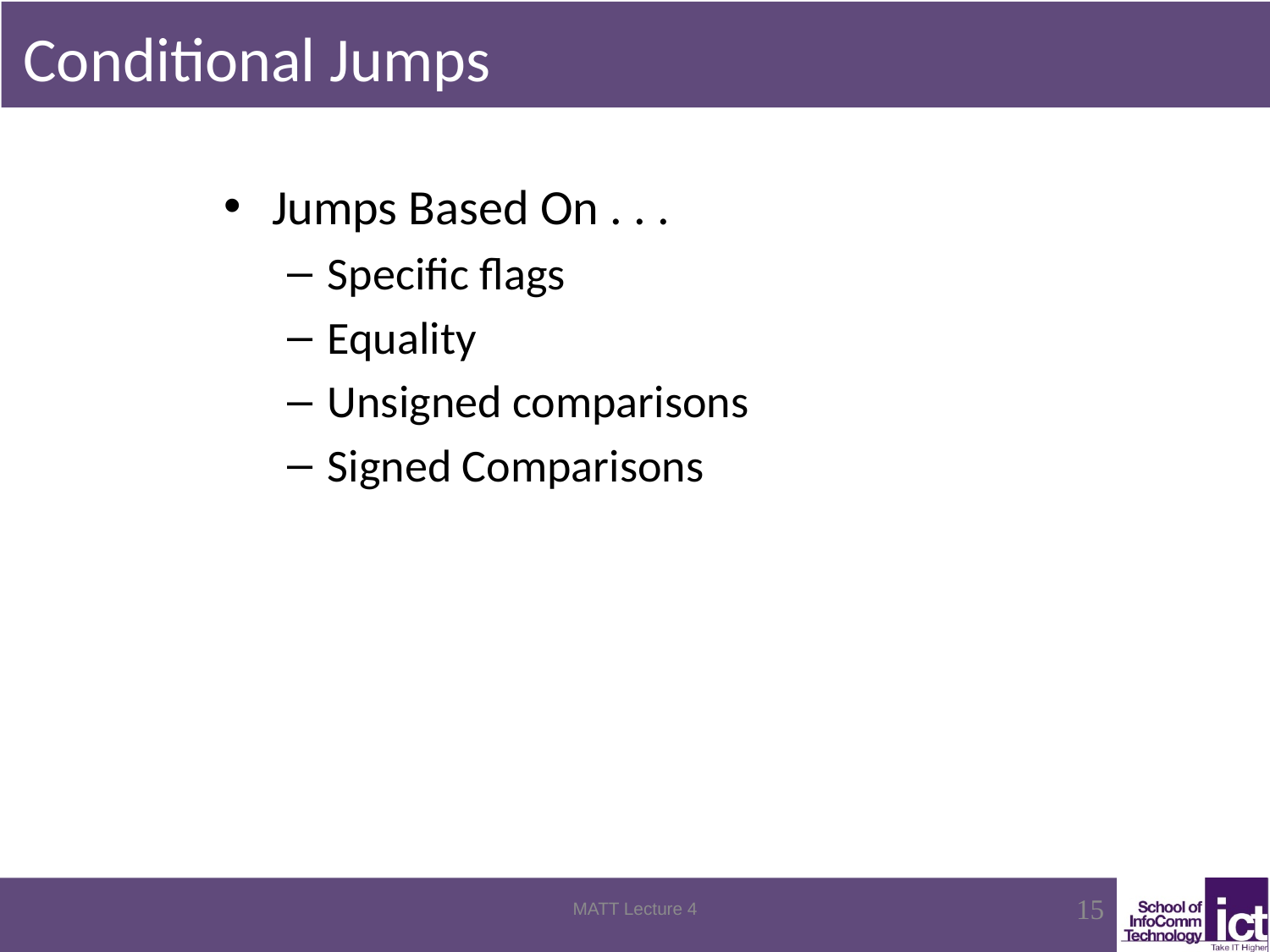

# Conditional Jumps
Jumps Based On . . .
Specific flags
Equality
Unsigned comparisons
Signed Comparisons
MATT Lecture 4
15